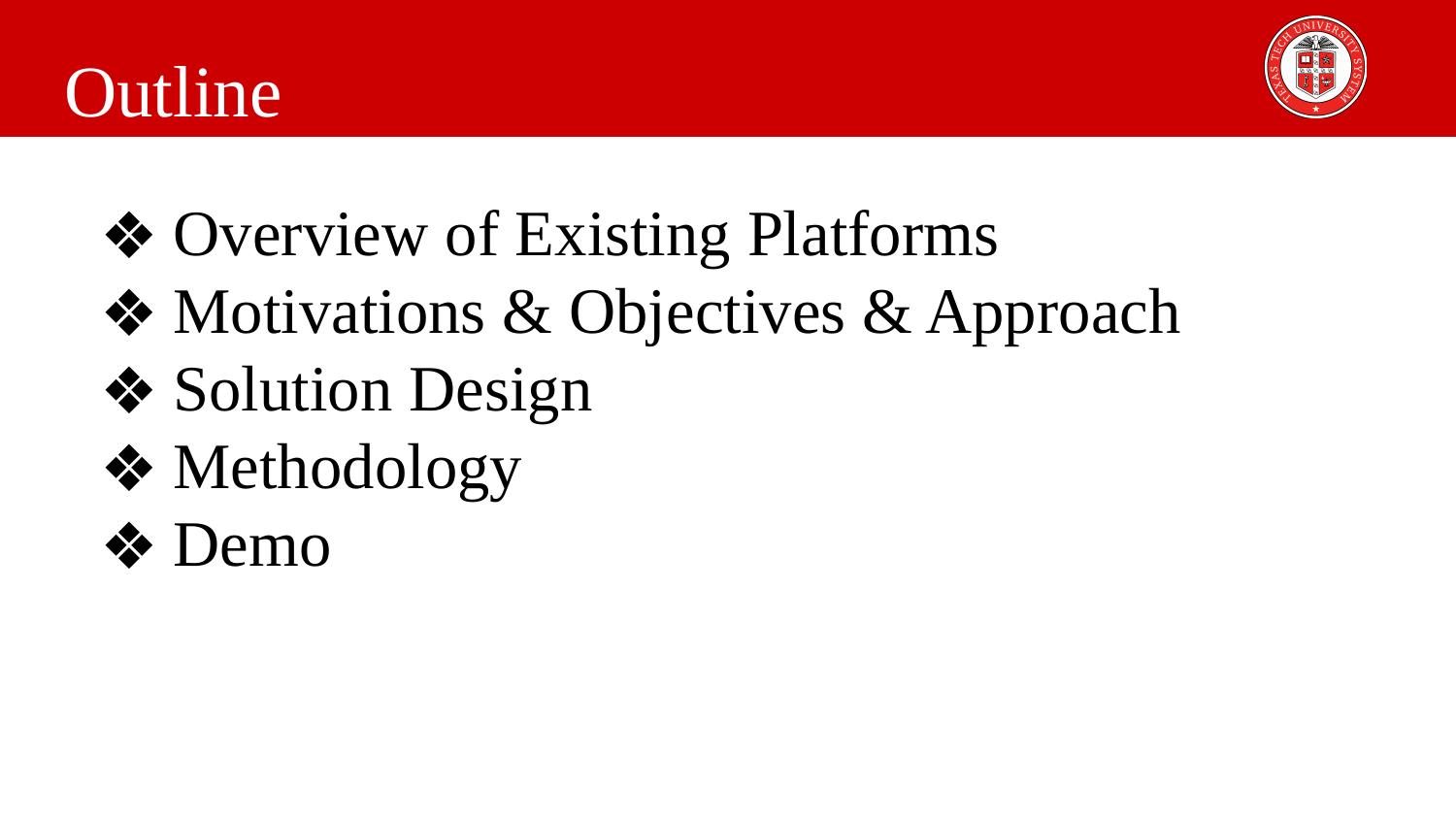

# Outline
Overview of Existing Platforms
Motivations & Objectives & Approach
Solution Design
Methodology
Demo